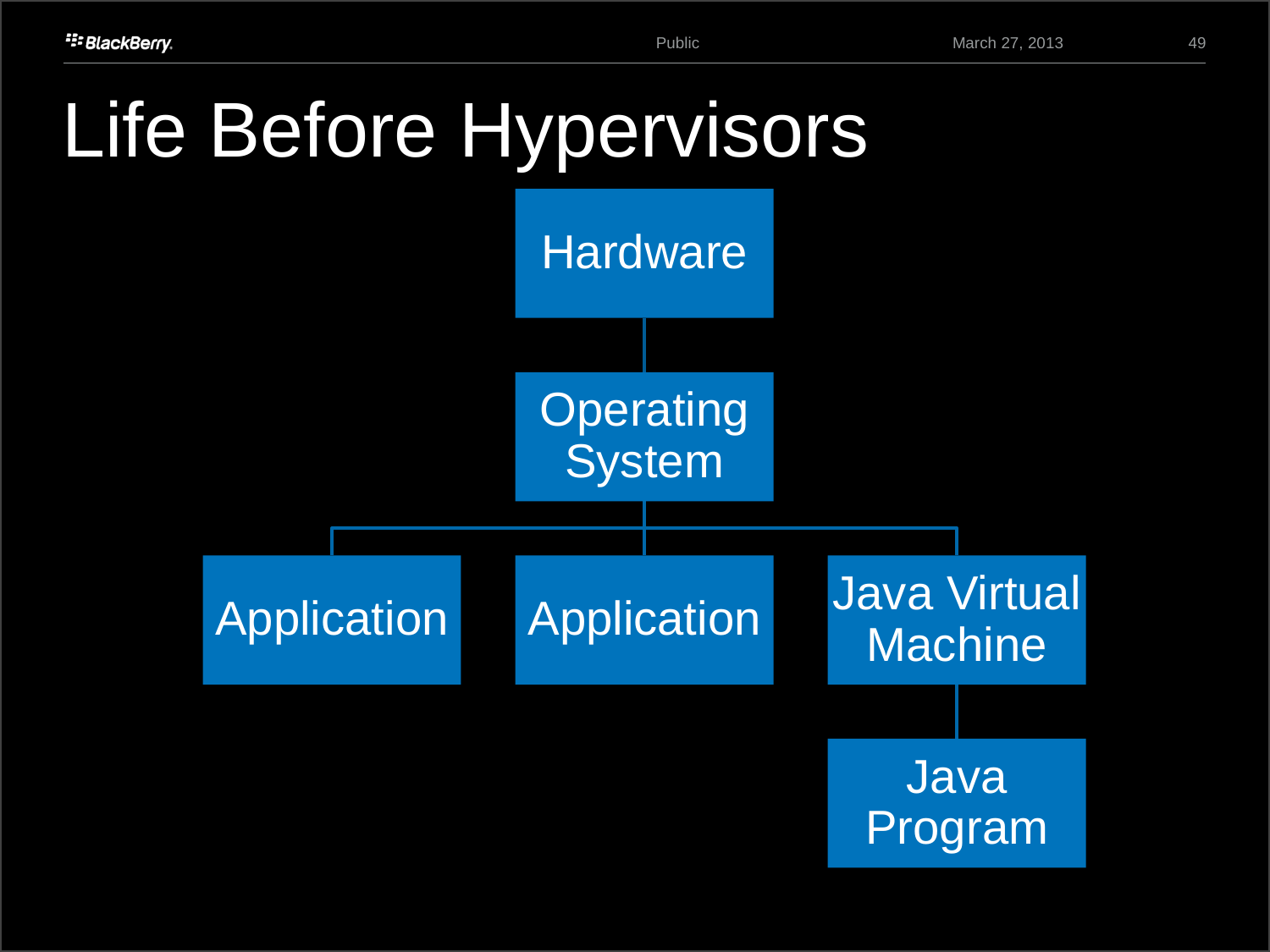

49
March 27, 2013
# Life Before Hypervisors
Hardware
Operating System
Application
Application
Java Virtual Machine
Java Program